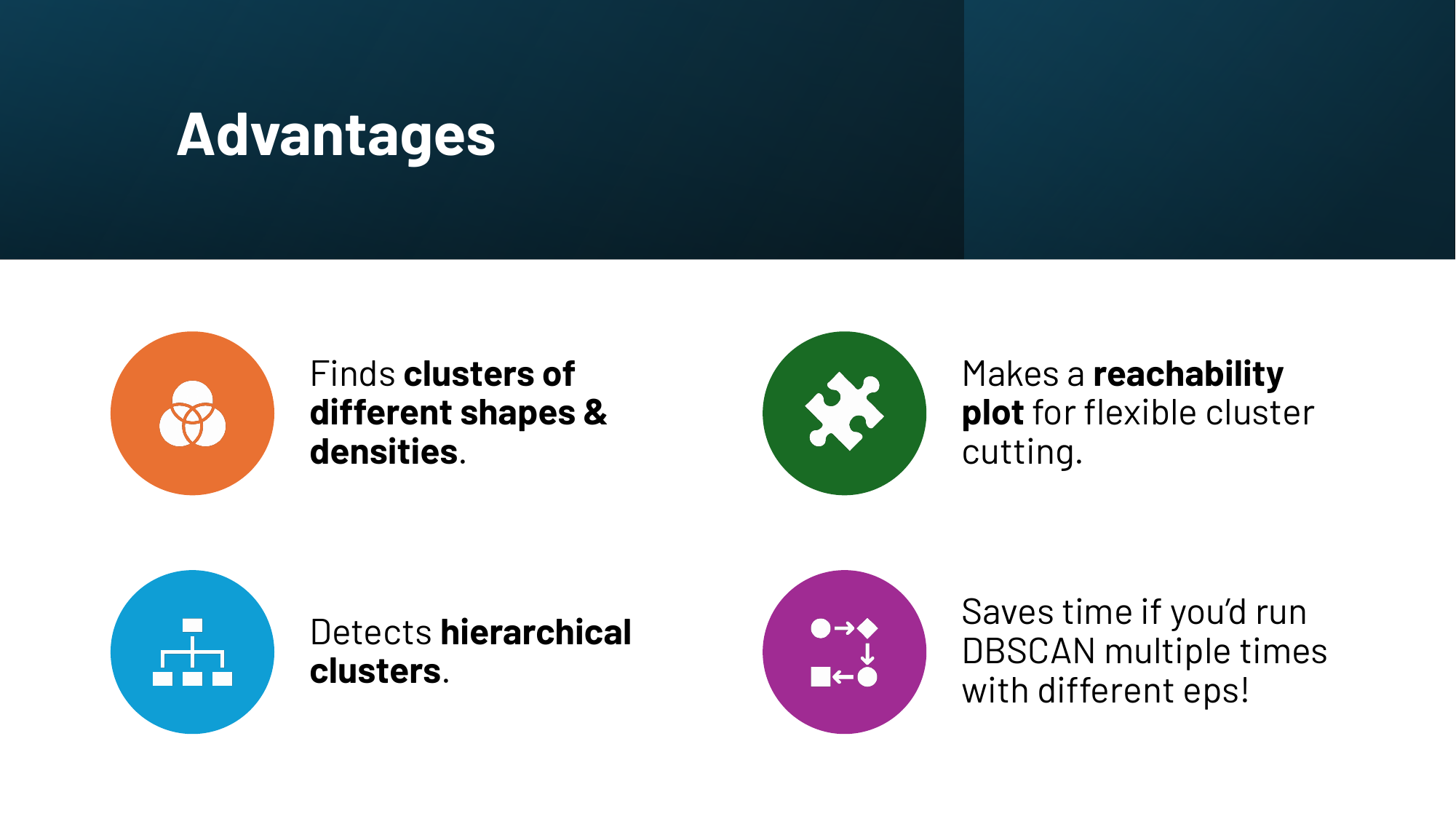

# Advantages
Finds clusters of different shapes & densities.
Makes a reachability plot for flexible cluster cutting.
Detects hierarchical clusters.
Saves time if you’d run DBSCAN multiple times with different eps!